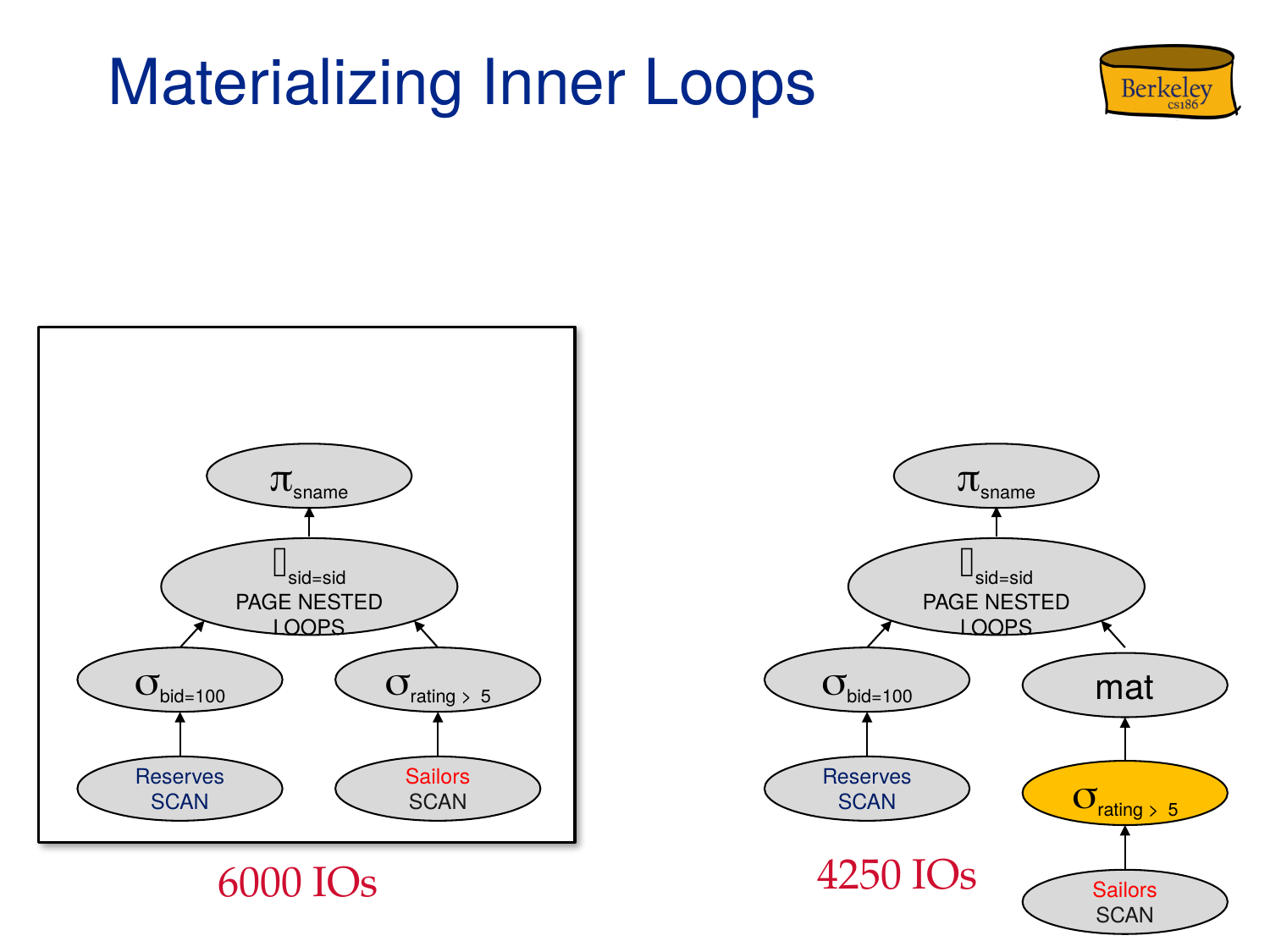

# Materializing Inner Loops

πsname
πsname
⨝sid=sid
page nested loops
⨝sid=sid
page nested loops
σbid=100
σrating > 5
σbid=100
mat
Sailors
scan
Reserves
scan
Reserves
scan
σrating > 5
4250 IOs
6000 IOs
Sailors
scan